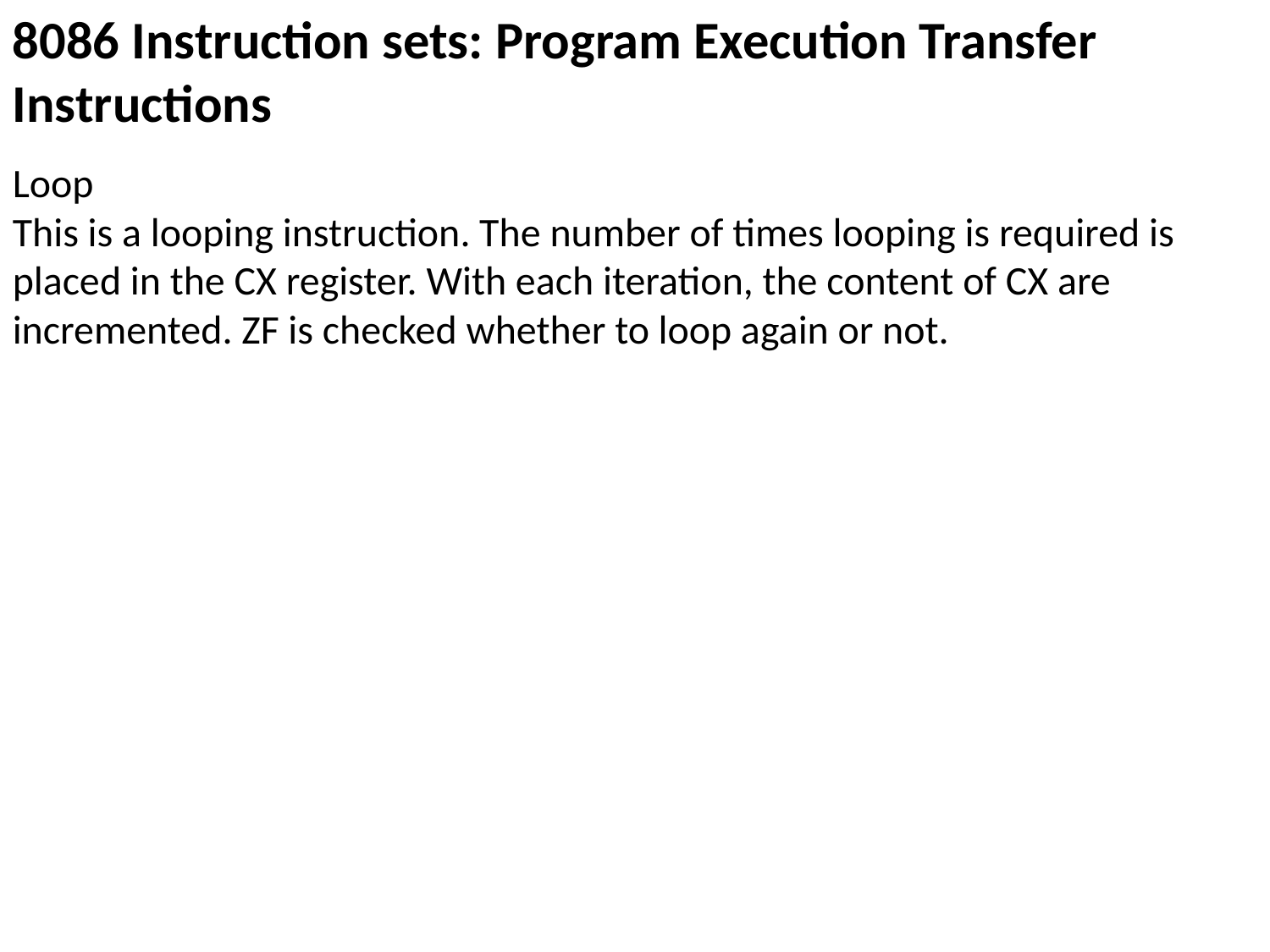

8086 Instruction sets: Program Execution Transfer Instructions

Loop
This is a looping instruction. The number of times looping is required is placed in the CX register. With each iteration, the content of CX are incremented. ZF is checked whether to loop again or not.